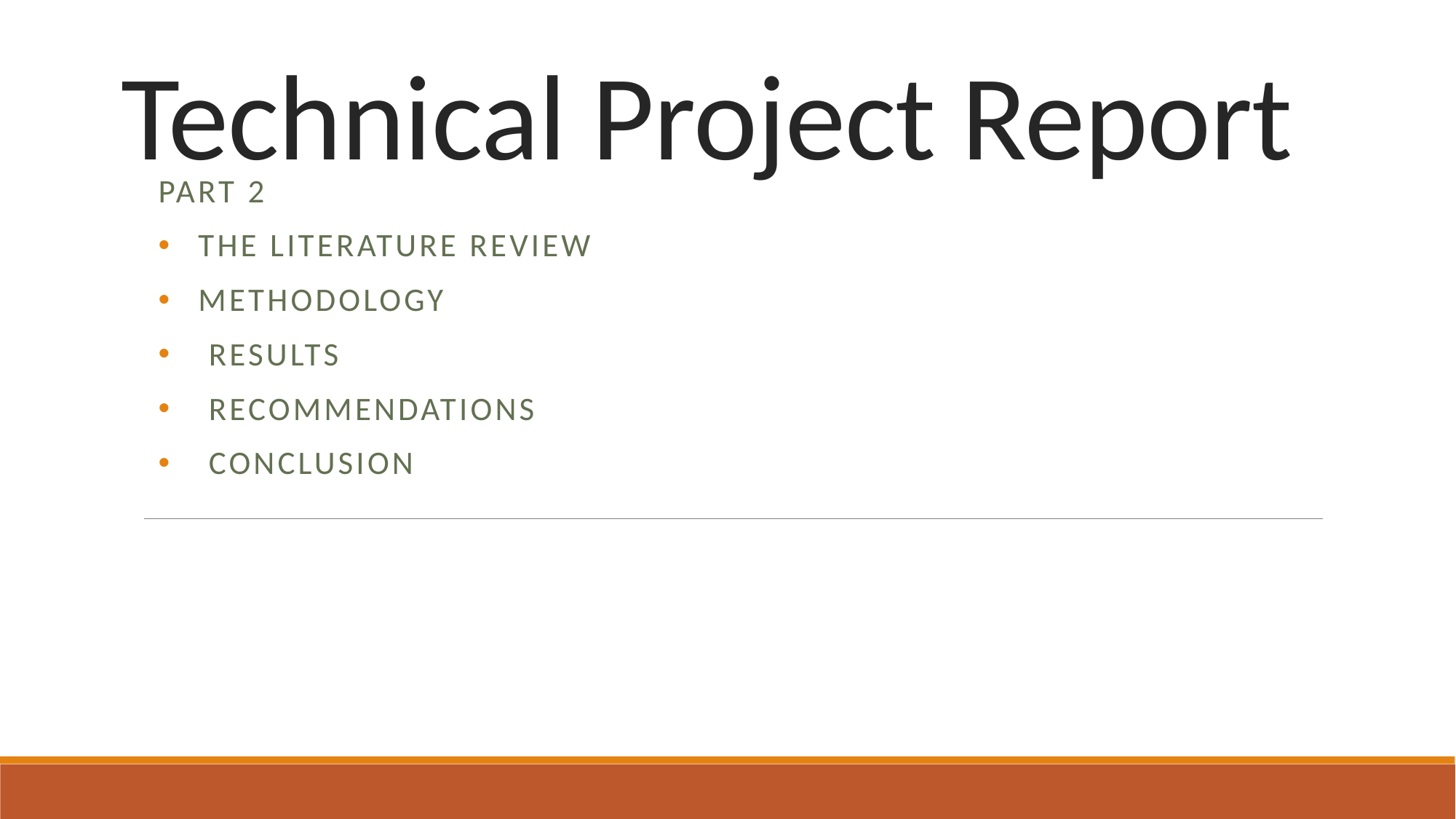

# Technical Project Report
PART 2
The Literature Review
Methodology
 Results
 Recommendations
 Conclusion